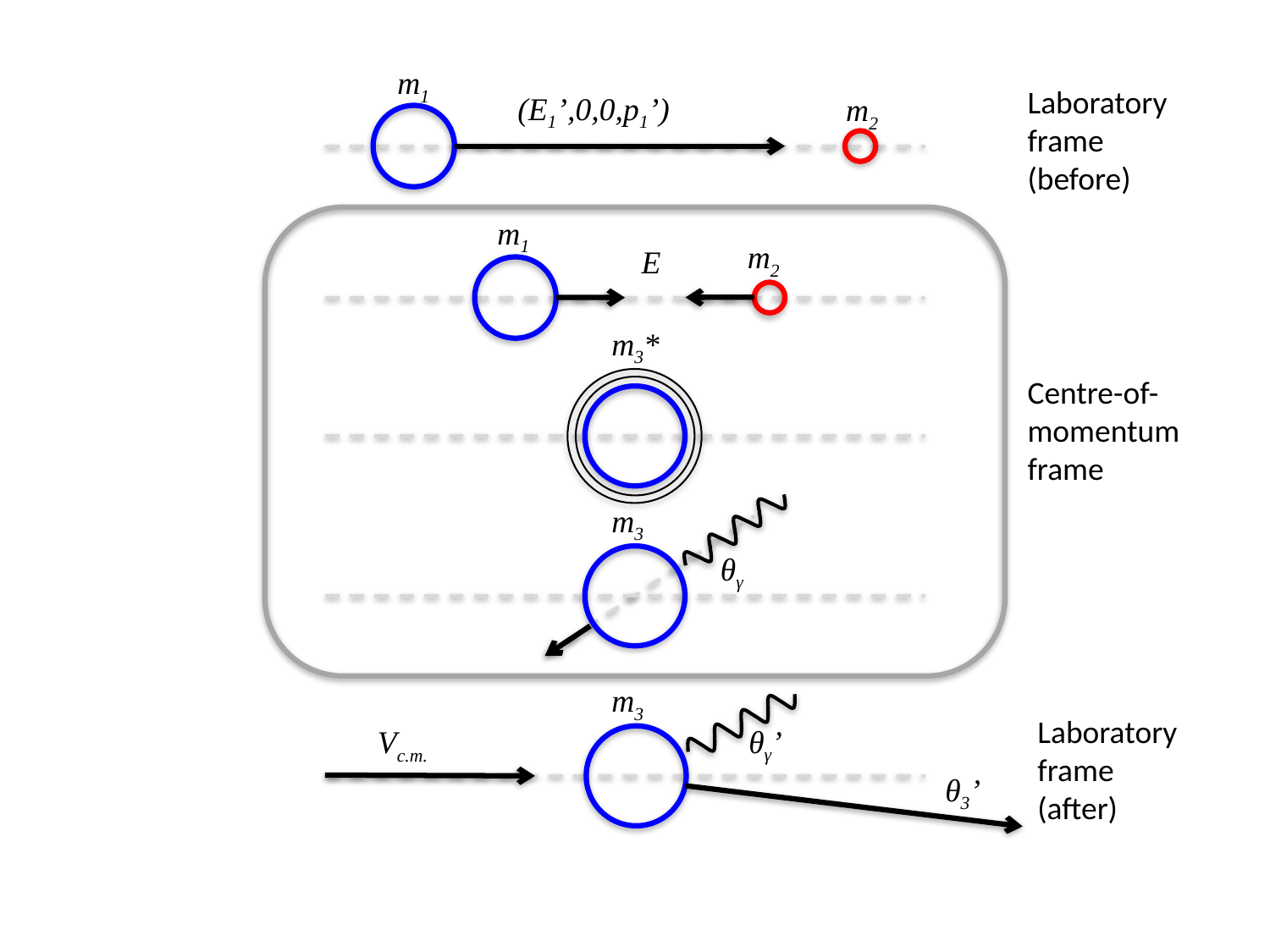

m1
Laboratory frame (before)
(E1’,0,0,p1’)
m2

m1
m2
E

m3*

Centre-of-momentum frame

m3
θγ

m3
Laboratory frame
(after)
θγ’
Vc.m.

θ3’